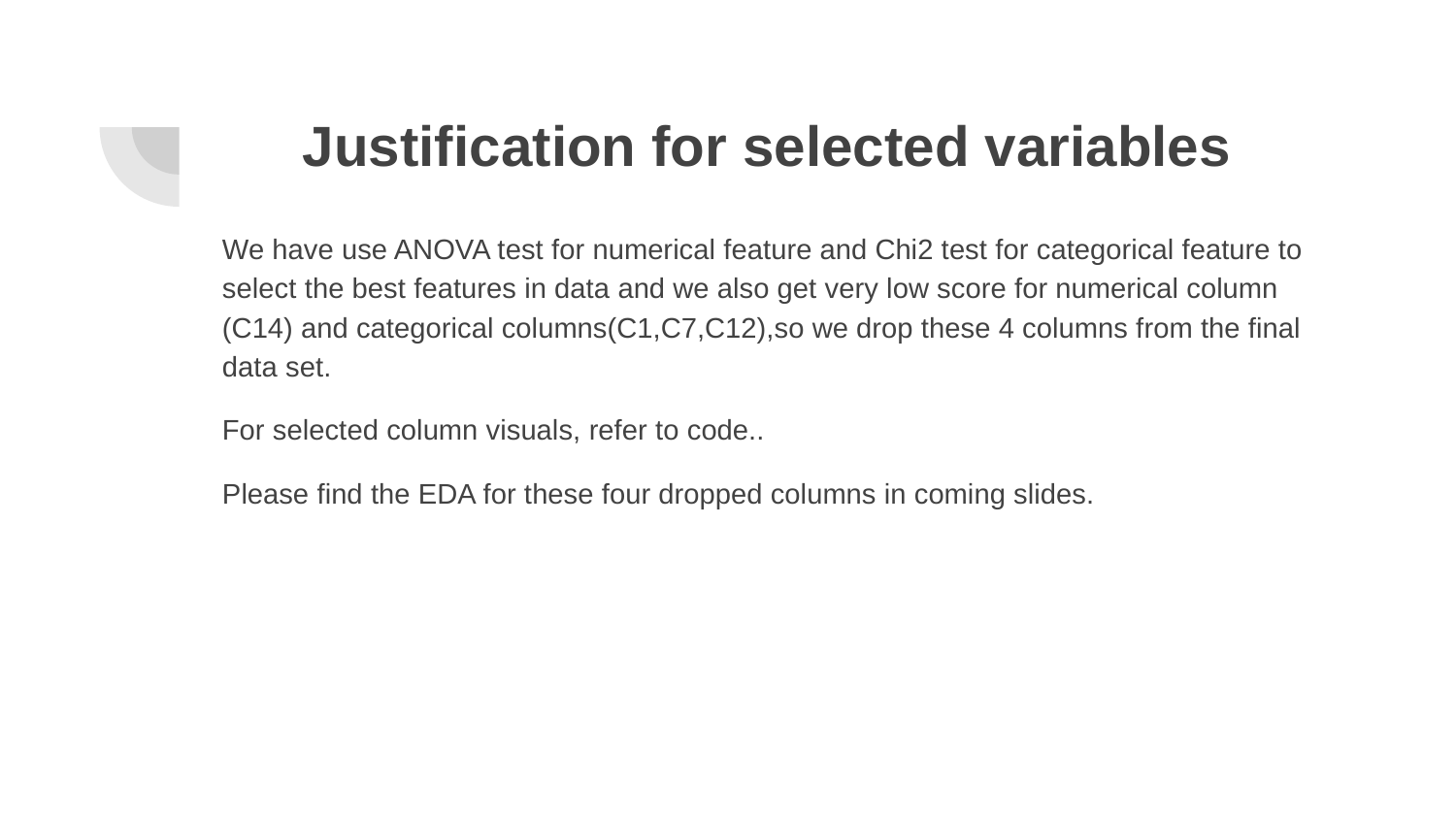

# Justification for selected variables
We have use ANOVA test for numerical feature and Chi2 test for categorical feature to select the best features in data and we also get very low score for numerical column (C14) and categorical columns(C1,C7,C12),so we drop these 4 columns from the final data set.
For selected column visuals, refer to code..
Please find the EDA for these four dropped columns in coming slides.